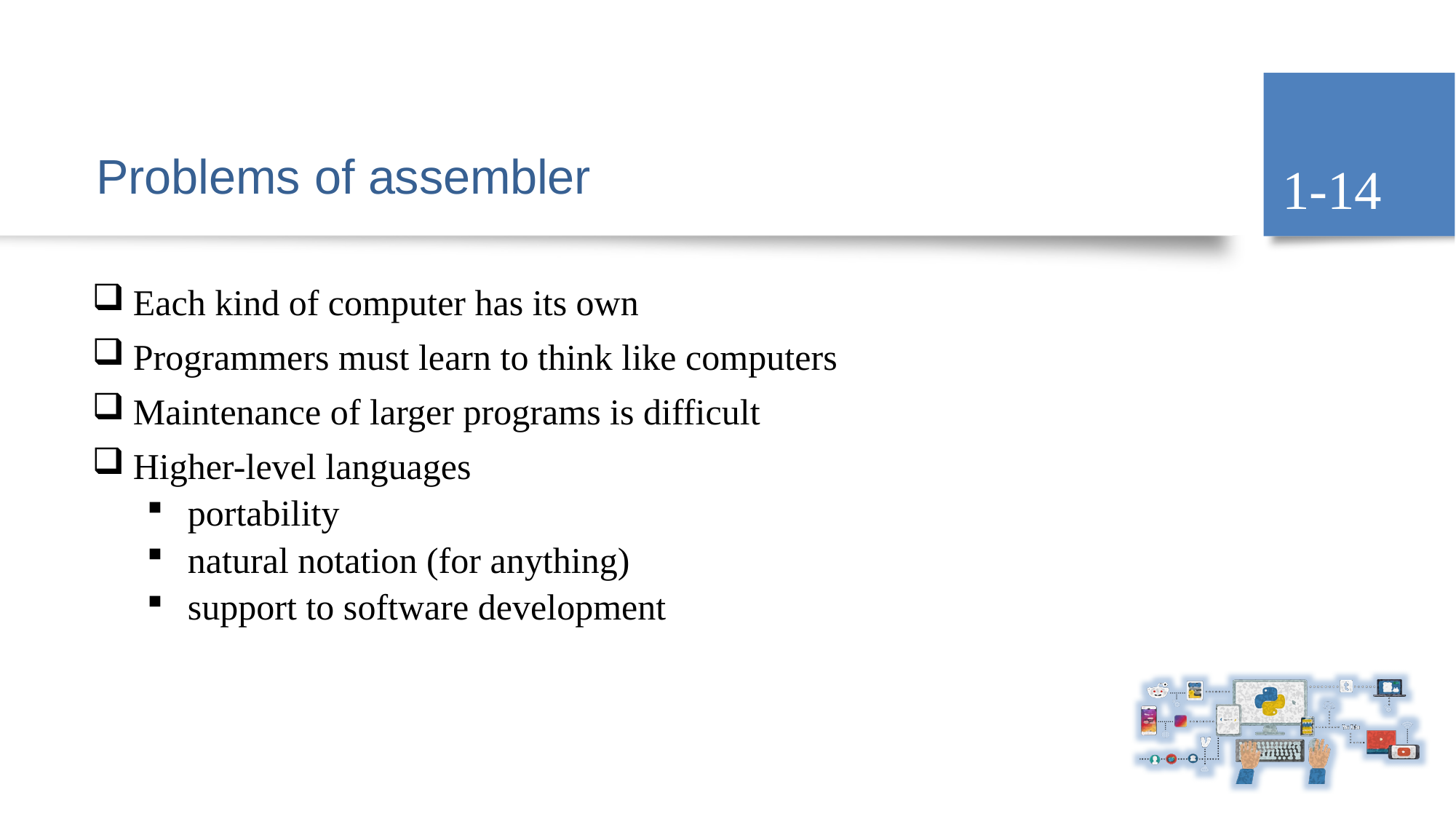

1-14
# Problems of assembler
Each kind of computer has its own
Programmers must learn to think like computers
Maintenance of larger programs is difficult
Higher-level languages
portability
natural notation (for anything)
support to software development